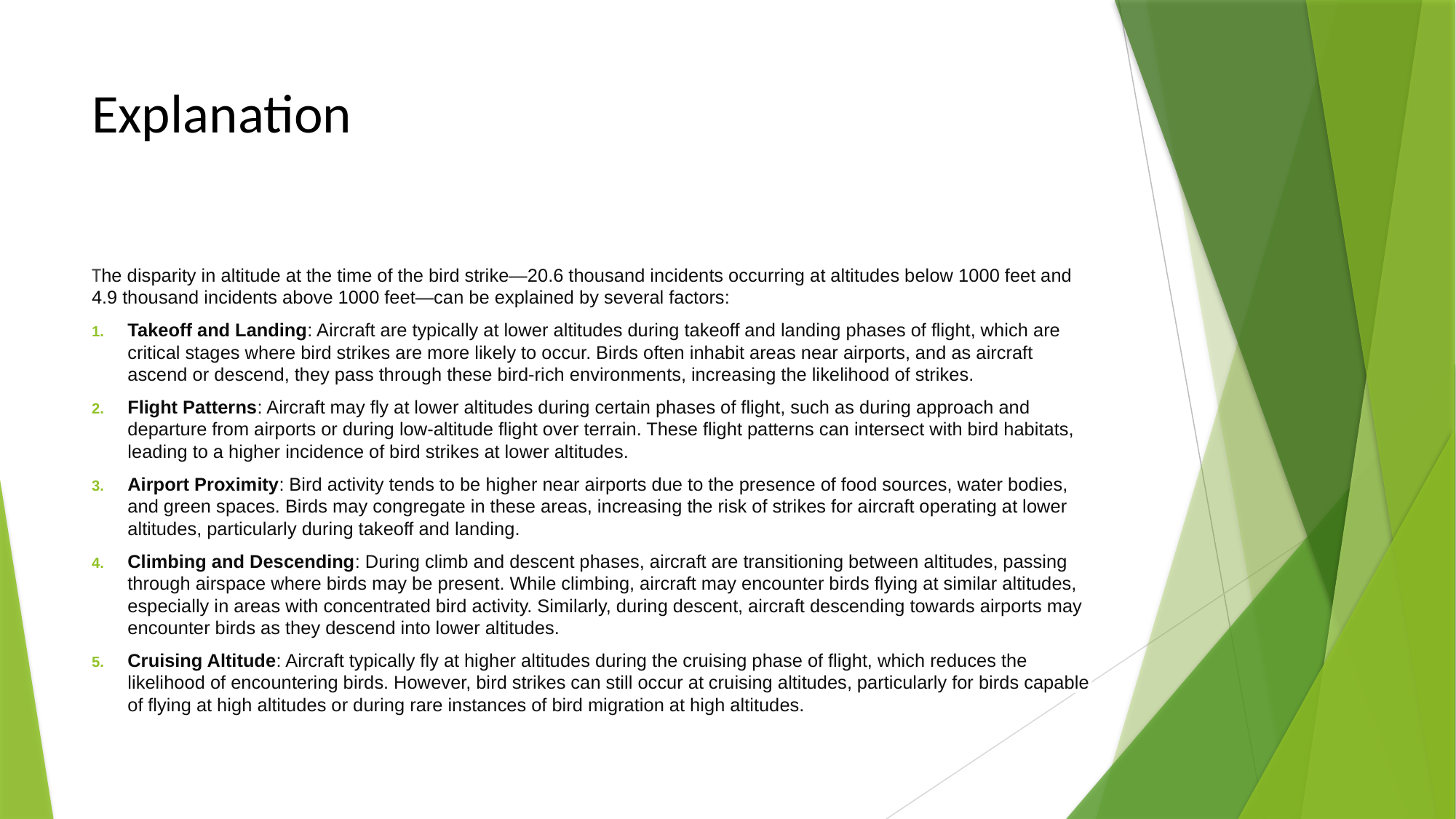

# Explanation
The disparity in altitude at the time of the bird strike—20.6 thousand incidents occurring at altitudes below 1000 feet and 4.9 thousand incidents above 1000 feet—can be explained by several factors:
Takeoff and Landing: Aircraft are typically at lower altitudes during takeoff and landing phases of flight, which are critical stages where bird strikes are more likely to occur. Birds often inhabit areas near airports, and as aircraft ascend or descend, they pass through these bird-rich environments, increasing the likelihood of strikes.
Flight Patterns: Aircraft may fly at lower altitudes during certain phases of flight, such as during approach and departure from airports or during low-altitude flight over terrain. These flight patterns can intersect with bird habitats, leading to a higher incidence of bird strikes at lower altitudes.
Airport Proximity: Bird activity tends to be higher near airports due to the presence of food sources, water bodies, and green spaces. Birds may congregate in these areas, increasing the risk of strikes for aircraft operating at lower altitudes, particularly during takeoff and landing.
Climbing and Descending: During climb and descent phases, aircraft are transitioning between altitudes, passing through airspace where birds may be present. While climbing, aircraft may encounter birds flying at similar altitudes, especially in areas with concentrated bird activity. Similarly, during descent, aircraft descending towards airports may encounter birds as they descend into lower altitudes.
Cruising Altitude: Aircraft typically fly at higher altitudes during the cruising phase of flight, which reduces the likelihood of encountering birds. However, bird strikes can still occur at cruising altitudes, particularly for birds capable of flying at high altitudes or during rare instances of bird migration at high altitudes.